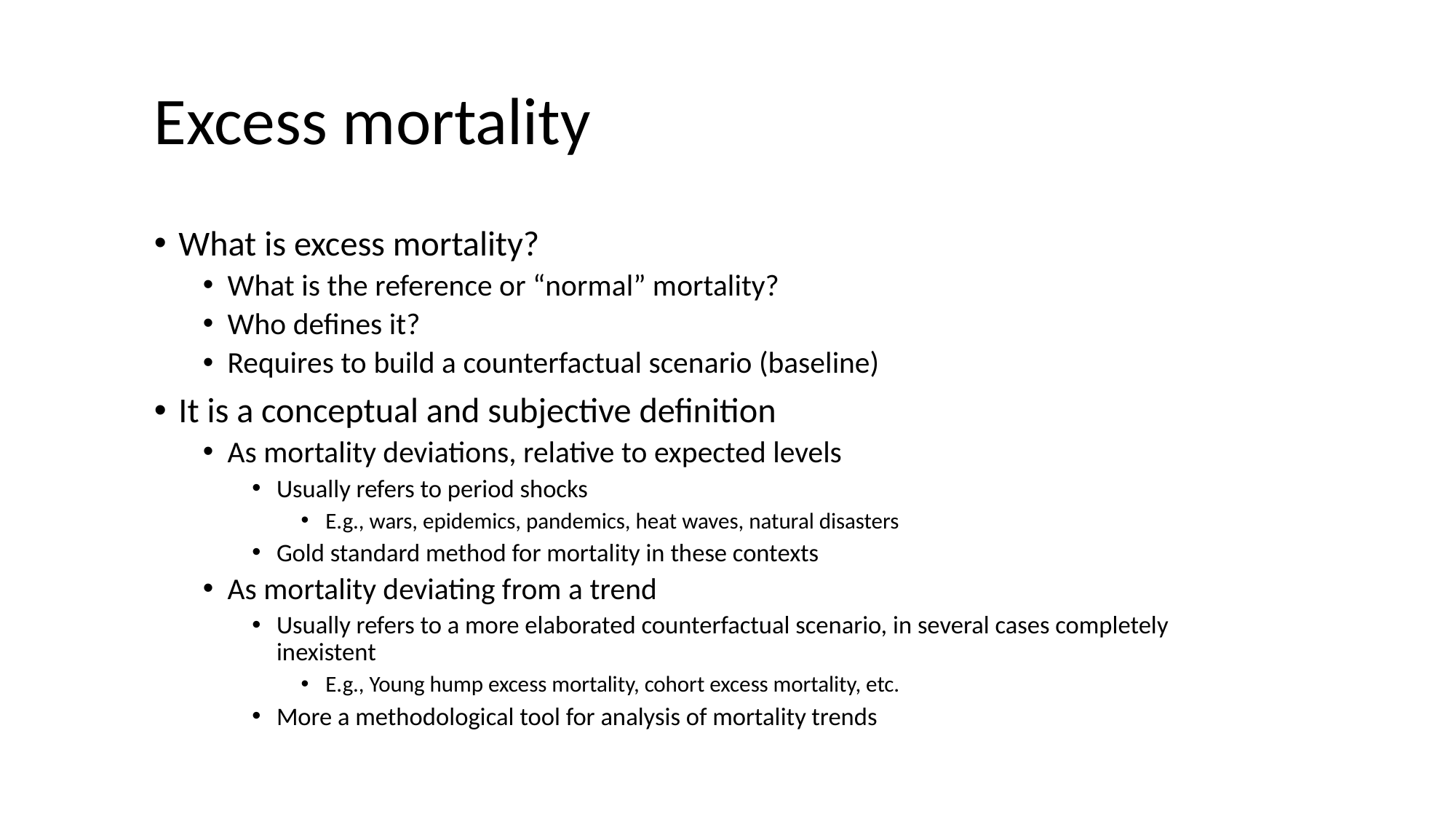

Excess mortality
What is excess mortality?
What is the reference or “normal” mortality?
Who defines it?
Requires to build a counterfactual scenario (baseline)
It is a conceptual and subjective definition
As mortality deviations, relative to expected levels
Usually refers to period shocks
E.g., wars, epidemics, pandemics, heat waves, natural disasters
Gold standard method for mortality in these contexts
As mortality deviating from a trend
Usually refers to a more elaborated counterfactual scenario, in several cases completely inexistent
E.g., Young hump excess mortality, cohort excess mortality, etc.
More a methodological tool for analysis of mortality trends